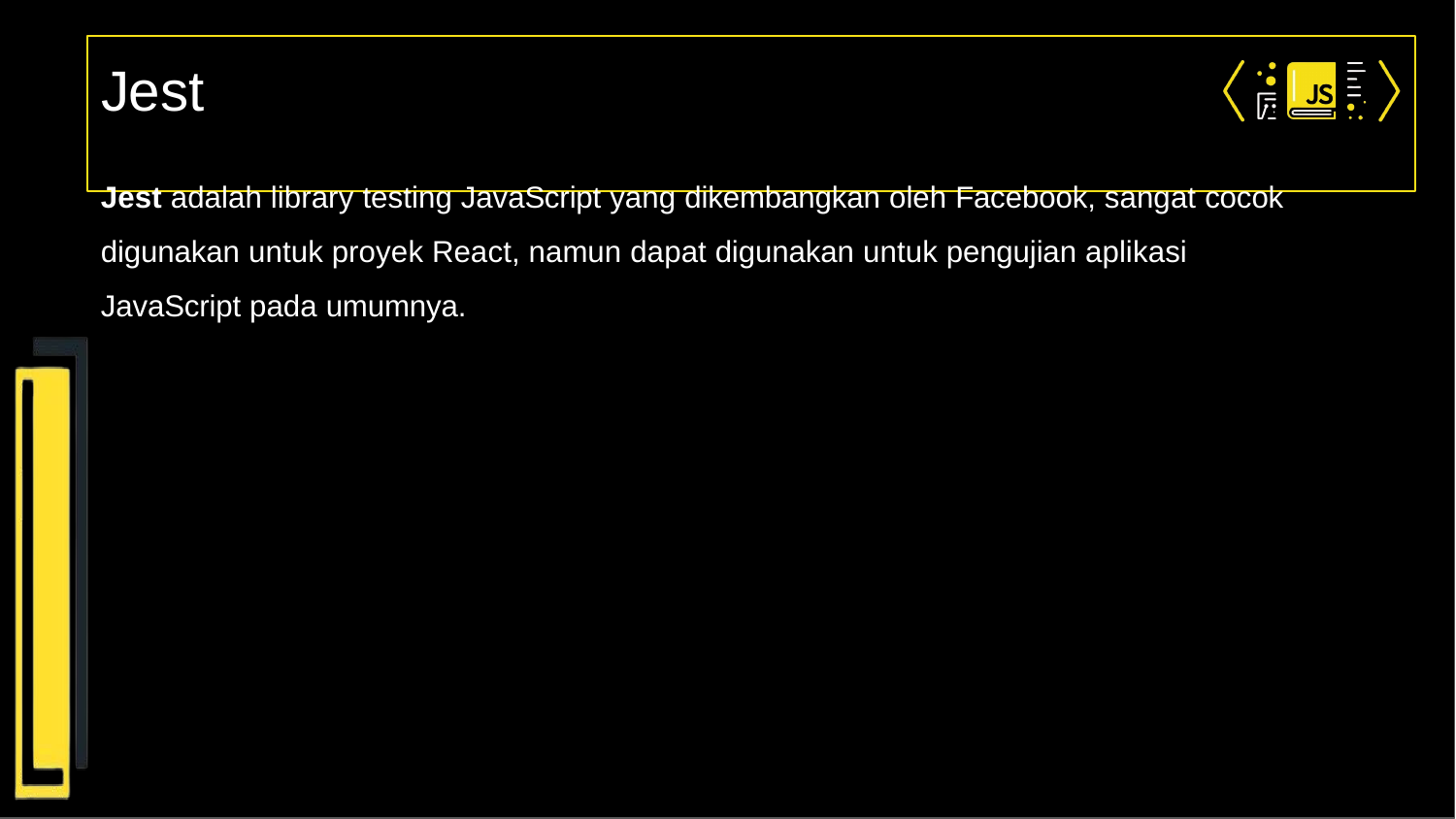

# Jest
Jest adalah library testing JavaScript yang dikembangkan oleh Facebook, sangat cocok digunakan untuk proyek React, namun dapat digunakan untuk pengujian aplikasi JavaScript pada umumnya.